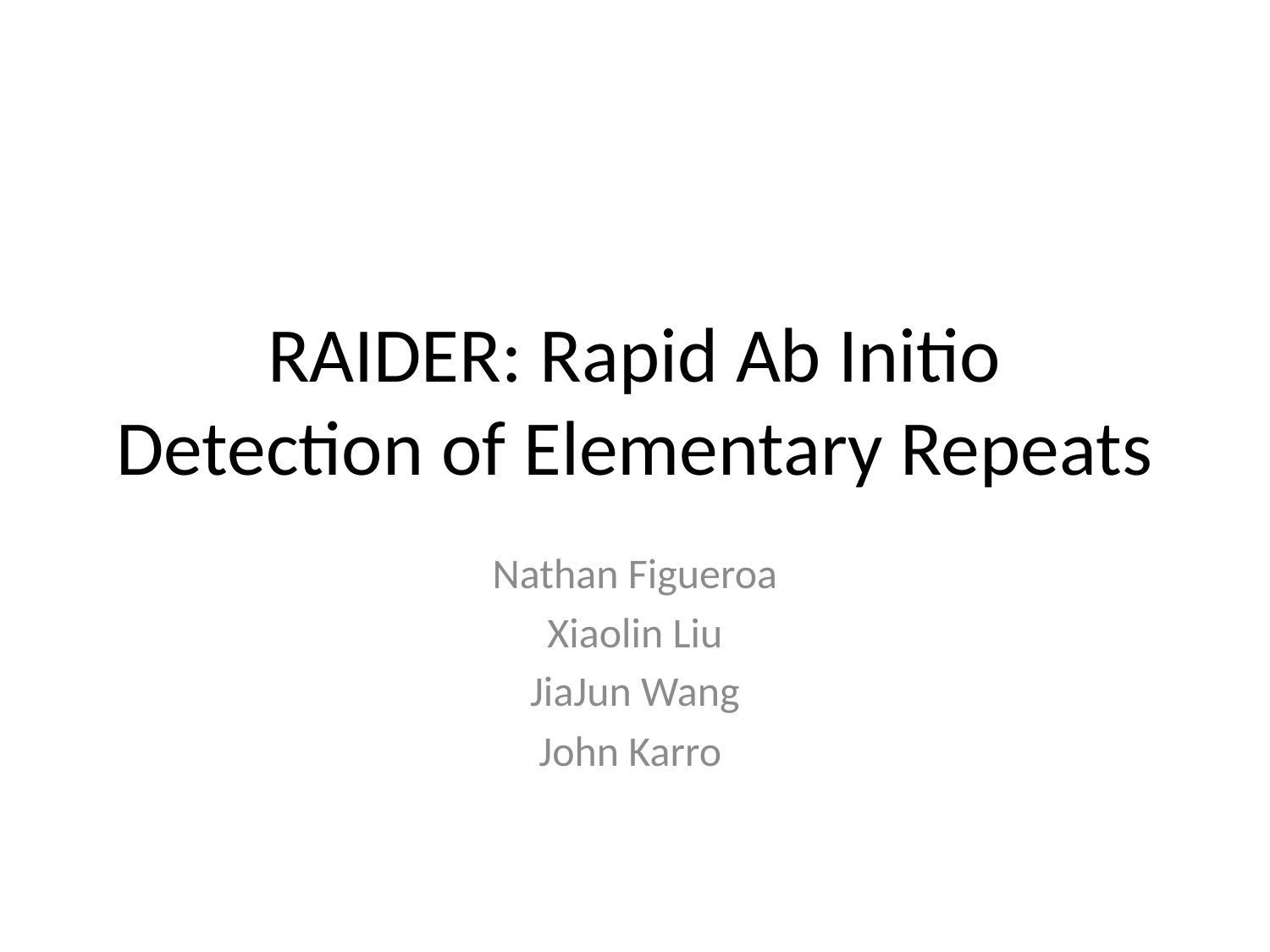

# RAIDER: Rapid Ab Initio Detection of Elementary Repeats
Nathan Figueroa
Xiaolin Liu
JiaJun Wang
John Karro